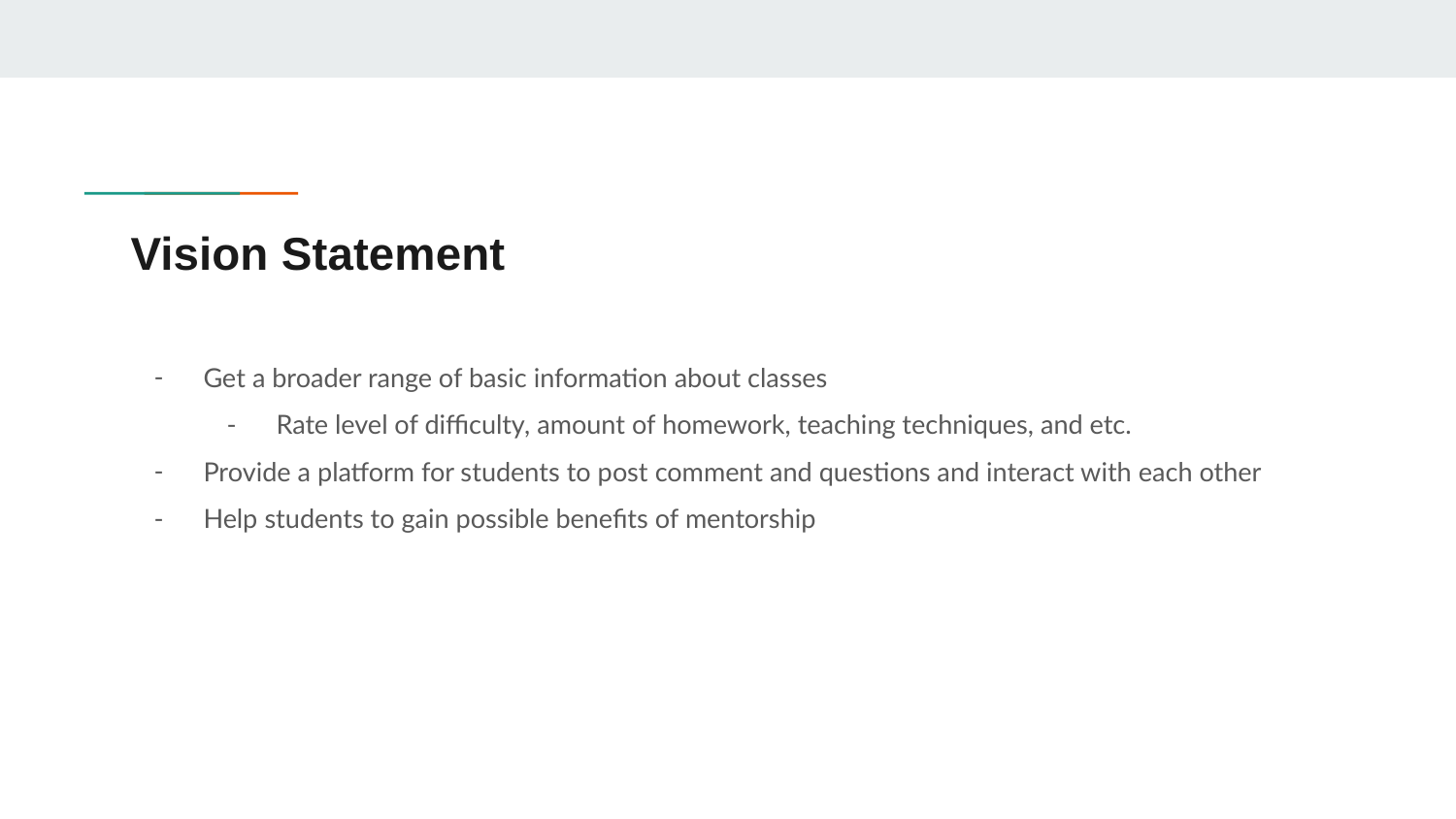

# Vision Statement
Get a broader range of basic information about classes
Rate level of difficulty, amount of homework, teaching techniques, and etc.
Provide a platform for students to post comment and questions and interact with each other
Help students to gain possible benefits of mentorship